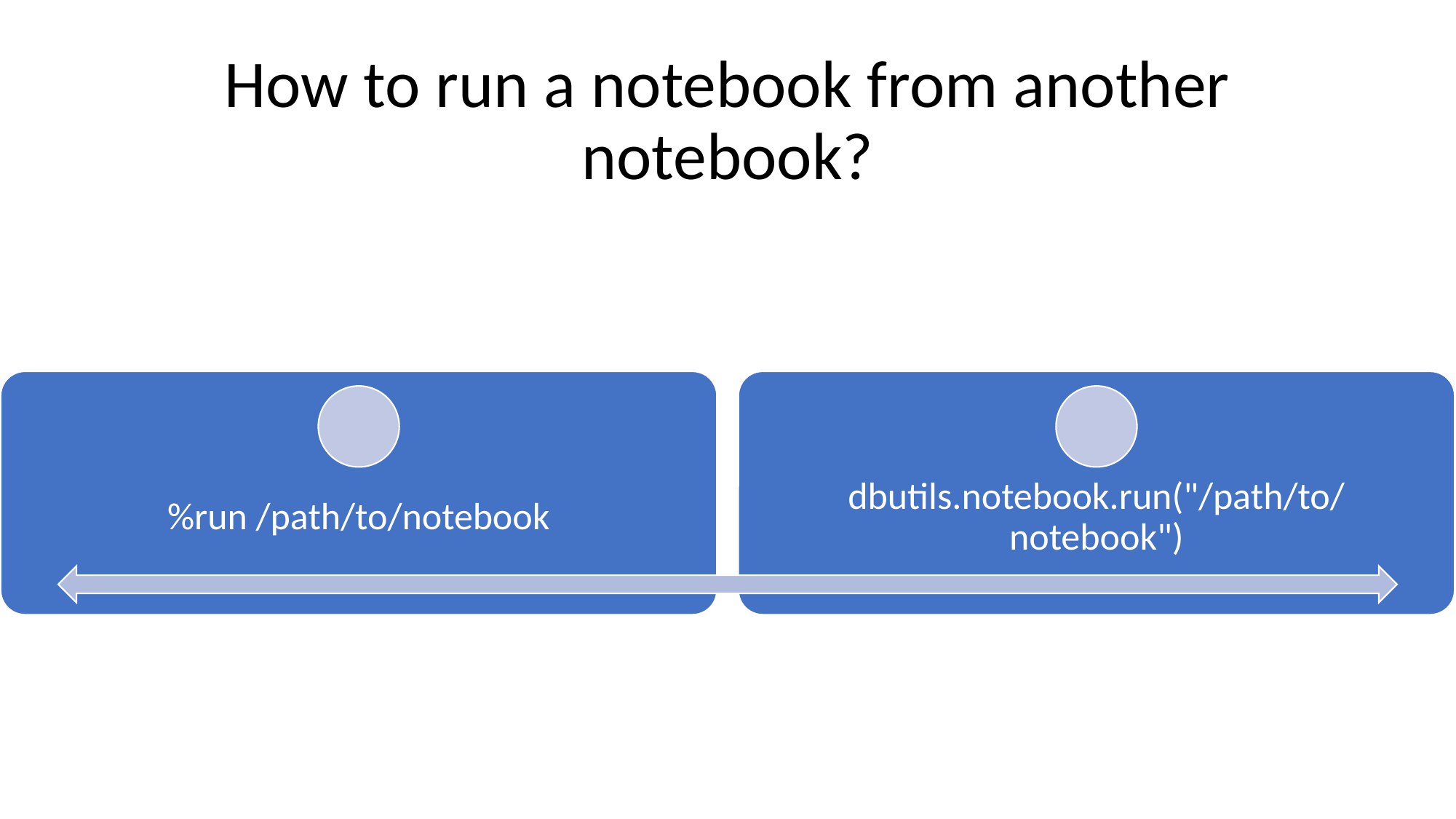

# How to run a notebook from another notebook?
%run /path/to/notebook
dbutils.notebook.run("/path/to/notebook")